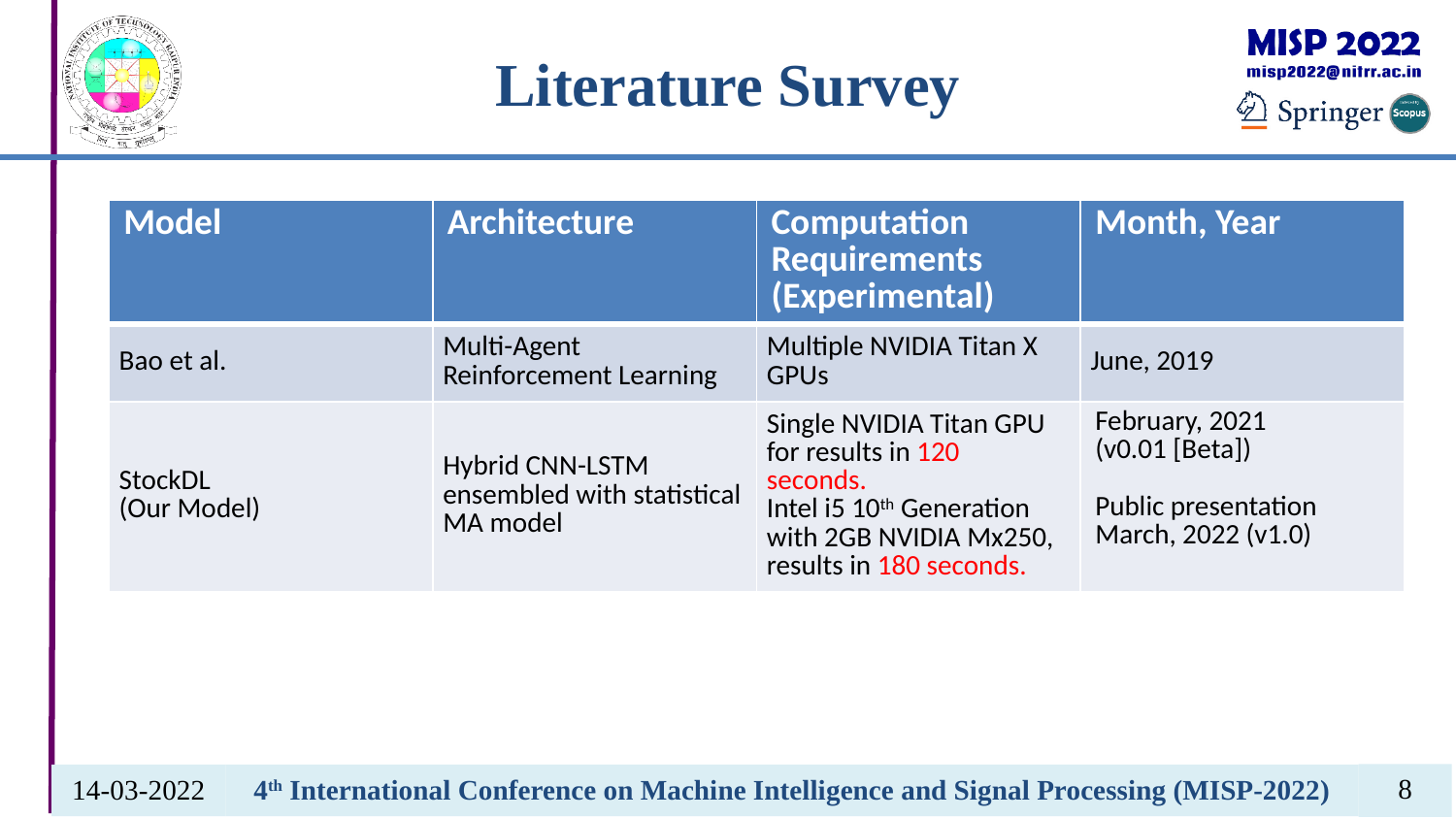

| Model | Architecture | Computation Requirements (Experimental) | Month, Year |
| --- | --- | --- | --- |
| Bao et al. | Multi-Agent Reinforcement Learning | Multiple NVIDIA Titan X GPUs | June, 2019 |
| StockDL (Our Model) | Hybrid CNN-LSTM ensembled with statistical MA model | Single NVIDIA Titan GPU for results in 120 seconds.  Intel i5 10th Generation with 2GB NVIDIA Mx250, results in 180 seconds. | February, 2021 (v0.01 [Beta]) Public presentation March, 2022 (v1.0) |
8
14-03-2022
4th International Conference on Machine Intelligence and Signal Processing (MISP-2022)